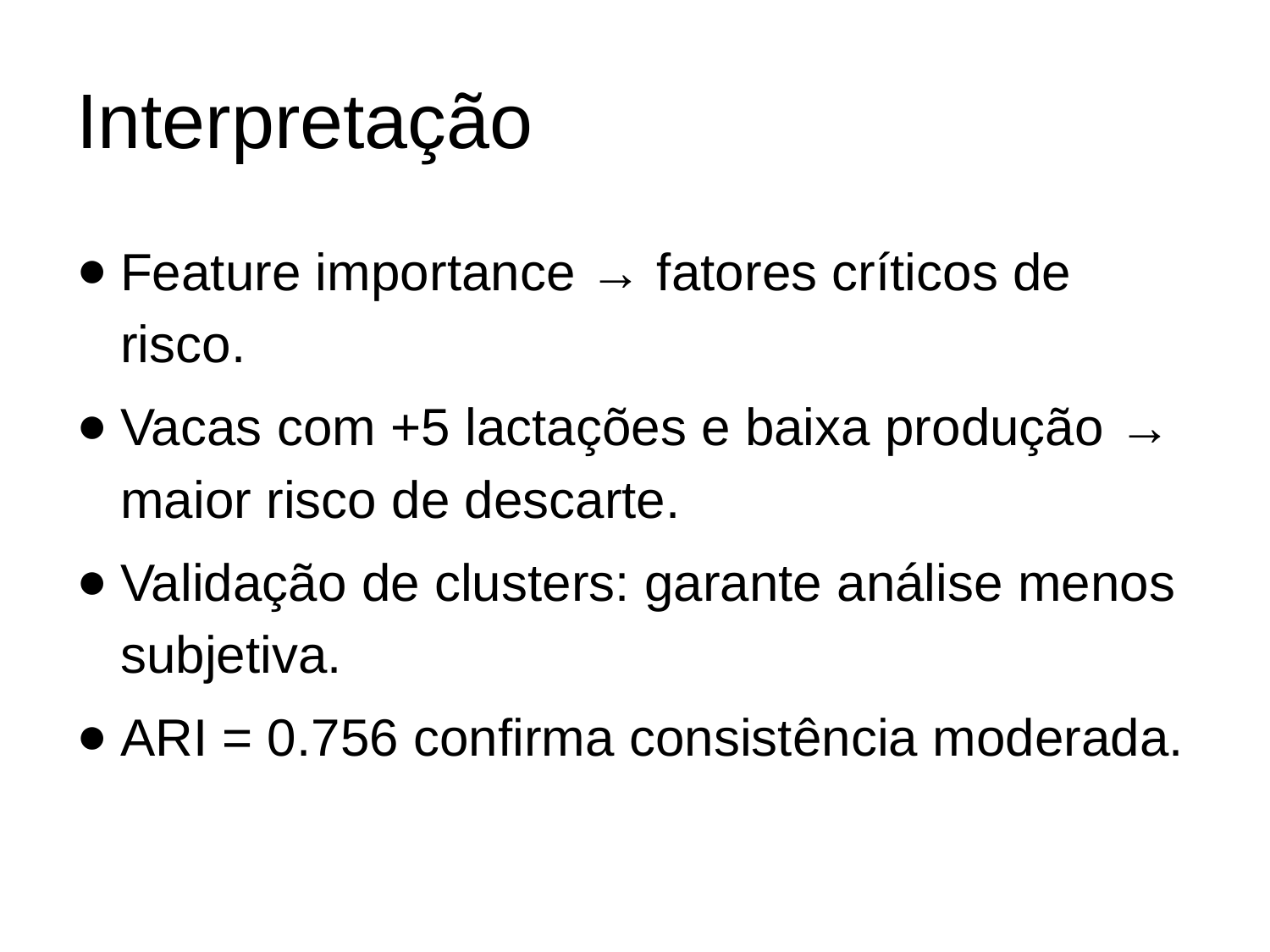

# Interpretação
Feature importance → fatores críticos de risco.
Vacas com +5 lactações e baixa produção → maior risco de descarte.
Validação de clusters: garante análise menos subjetiva.
ARI = 0.756 confirma consistência moderada.